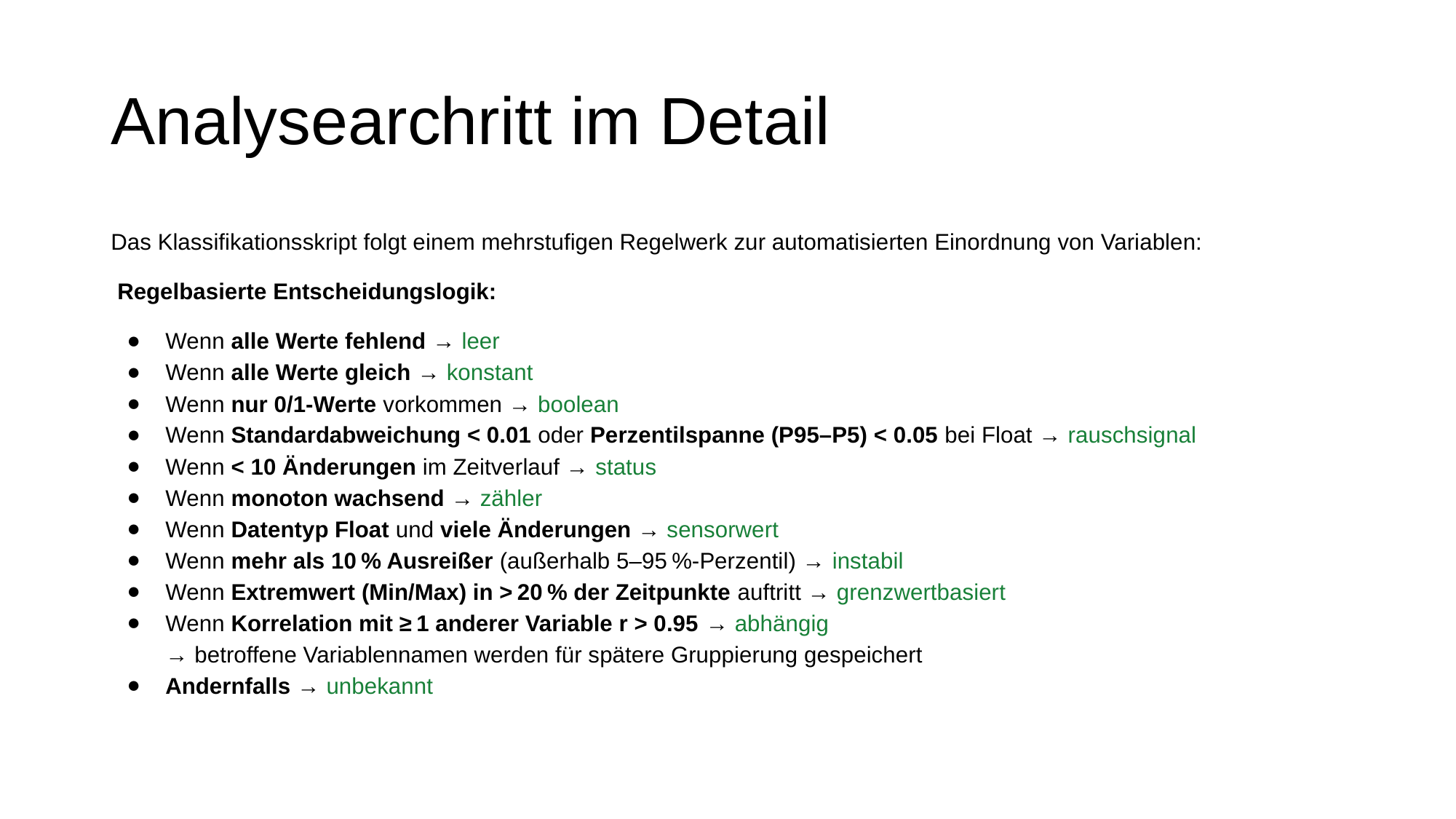

# Analysearchritt im Detail
Das Klassifikationsskript folgt einem mehrstufigen Regelwerk zur automatisierten Einordnung von Variablen:
 Regelbasierte Entscheidungslogik:
Wenn alle Werte fehlend → leer
Wenn alle Werte gleich → konstant
Wenn nur 0/1-Werte vorkommen → boolean
Wenn Standardabweichung < 0.01 oder Perzentilspanne (P95–P5) < 0.05 bei Float → rauschsignal
Wenn < 10 Änderungen im Zeitverlauf → status
Wenn monoton wachsend → zähler
Wenn Datentyp Float und viele Änderungen → sensorwert
Wenn mehr als 10 % Ausreißer (außerhalb 5–95 %-Perzentil) → instabil
Wenn Extremwert (Min/Max) in > 20 % der Zeitpunkte auftritt → grenzwertbasiert
Wenn Korrelation mit ≥ 1 anderer Variable r > 0.95 → abhängig
→ betroffene Variablennamen werden für spätere Gruppierung gespeichert
Andernfalls → unbekannt